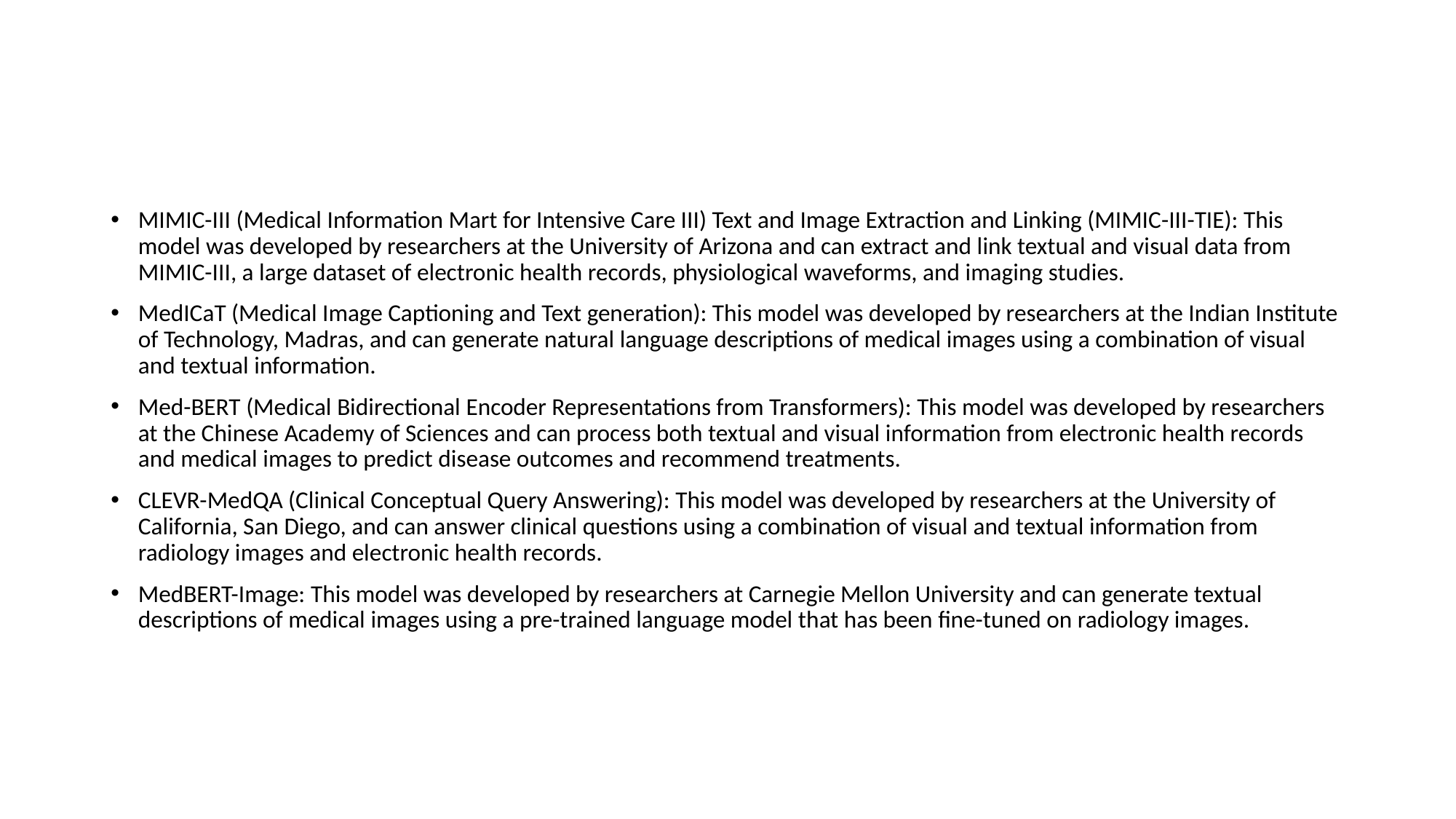

#
MIMIC-III (Medical Information Mart for Intensive Care III) Text and Image Extraction and Linking (MIMIC-III-TIE): This model was developed by researchers at the University of Arizona and can extract and link textual and visual data from MIMIC-III, a large dataset of electronic health records, physiological waveforms, and imaging studies.
MedICaT (Medical Image Captioning and Text generation): This model was developed by researchers at the Indian Institute of Technology, Madras, and can generate natural language descriptions of medical images using a combination of visual and textual information.
Med-BERT (Medical Bidirectional Encoder Representations from Transformers): This model was developed by researchers at the Chinese Academy of Sciences and can process both textual and visual information from electronic health records and medical images to predict disease outcomes and recommend treatments.
CLEVR-MedQA (Clinical Conceptual Query Answering): This model was developed by researchers at the University of California, San Diego, and can answer clinical questions using a combination of visual and textual information from radiology images and electronic health records.
MedBERT-Image: This model was developed by researchers at Carnegie Mellon University and can generate textual descriptions of medical images using a pre-trained language model that has been fine-tuned on radiology images.